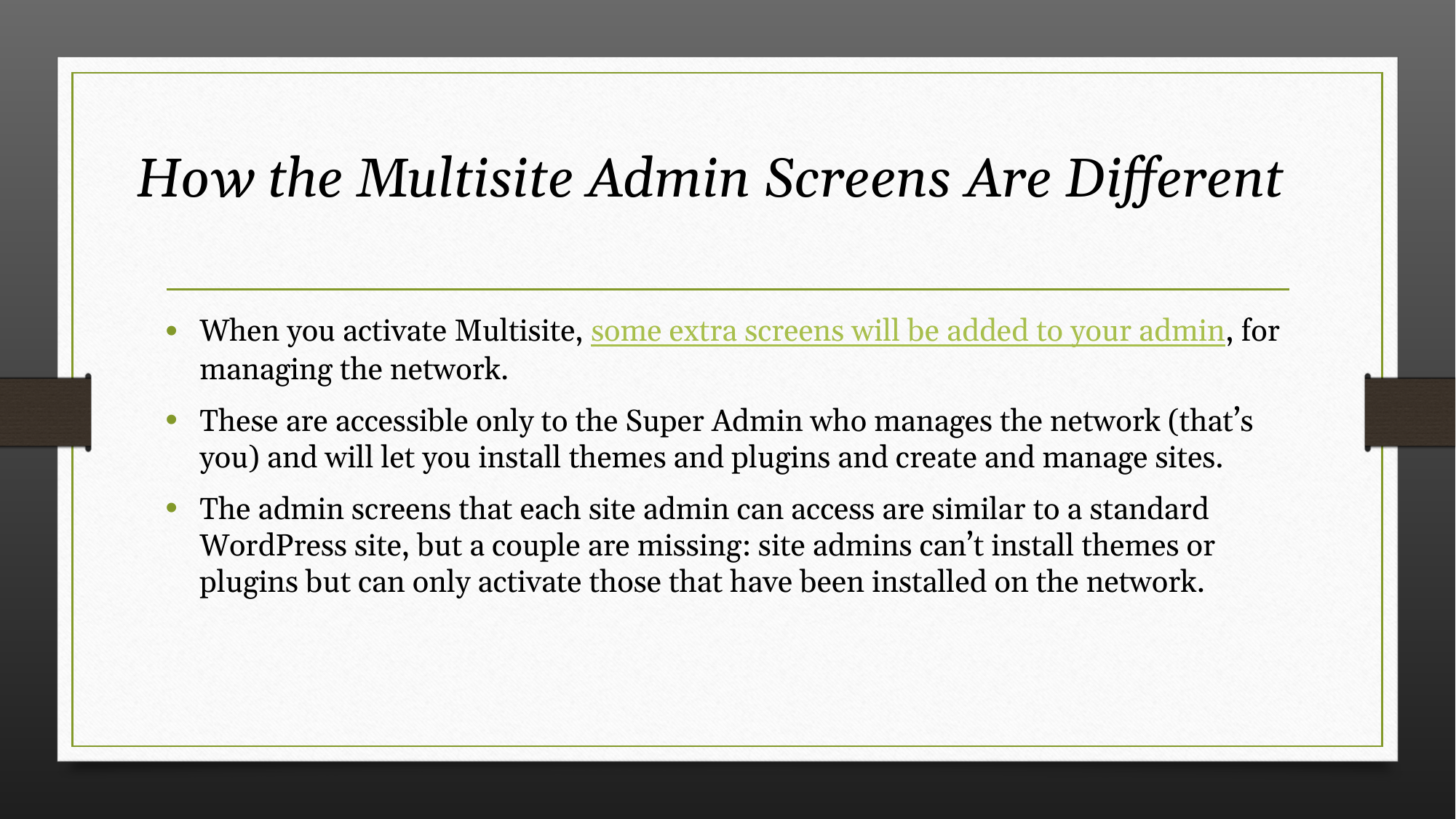

# How the Multisite Admin Screens Are Different
When you activate Multisite, some extra screens will be added to your admin, for managing the network.
These are accessible only to the Super Admin who manages the network (that’s you) and will let you install themes and plugins and create and manage sites.
The admin screens that each site admin can access are similar to a standard WordPress site, but a couple are missing: site admins can’t install themes or plugins but can only activate those that have been installed on the network.